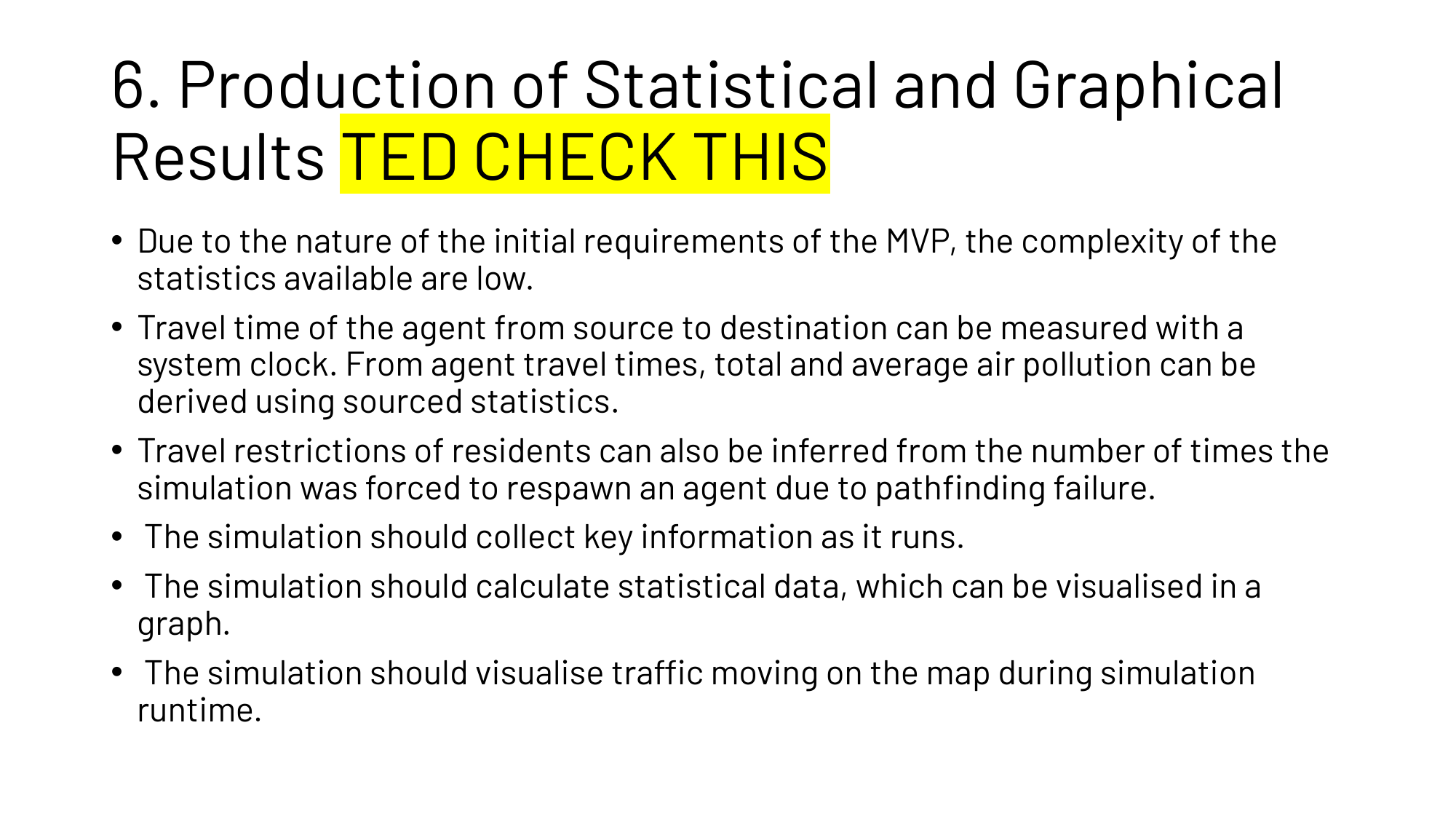

# 6. Production of Statistical and Graphical Results TED CHECK THIS
Due to the nature of the initial requirements of the MVP, the complexity of the statistics available are low.
Travel time of the agent from source to destination can be measured with a system clock. From agent travel times, total and average air pollution can be derived using sourced statistics.
Travel restrictions of residents can also be inferred from the number of times the simulation was forced to respawn an agent due to pathfinding failure.
 The simulation should collect key information as it runs.
 The simulation should calculate statistical data, which can be visualised in a graph.
 The simulation should visualise traffic moving on the map during simulation runtime.